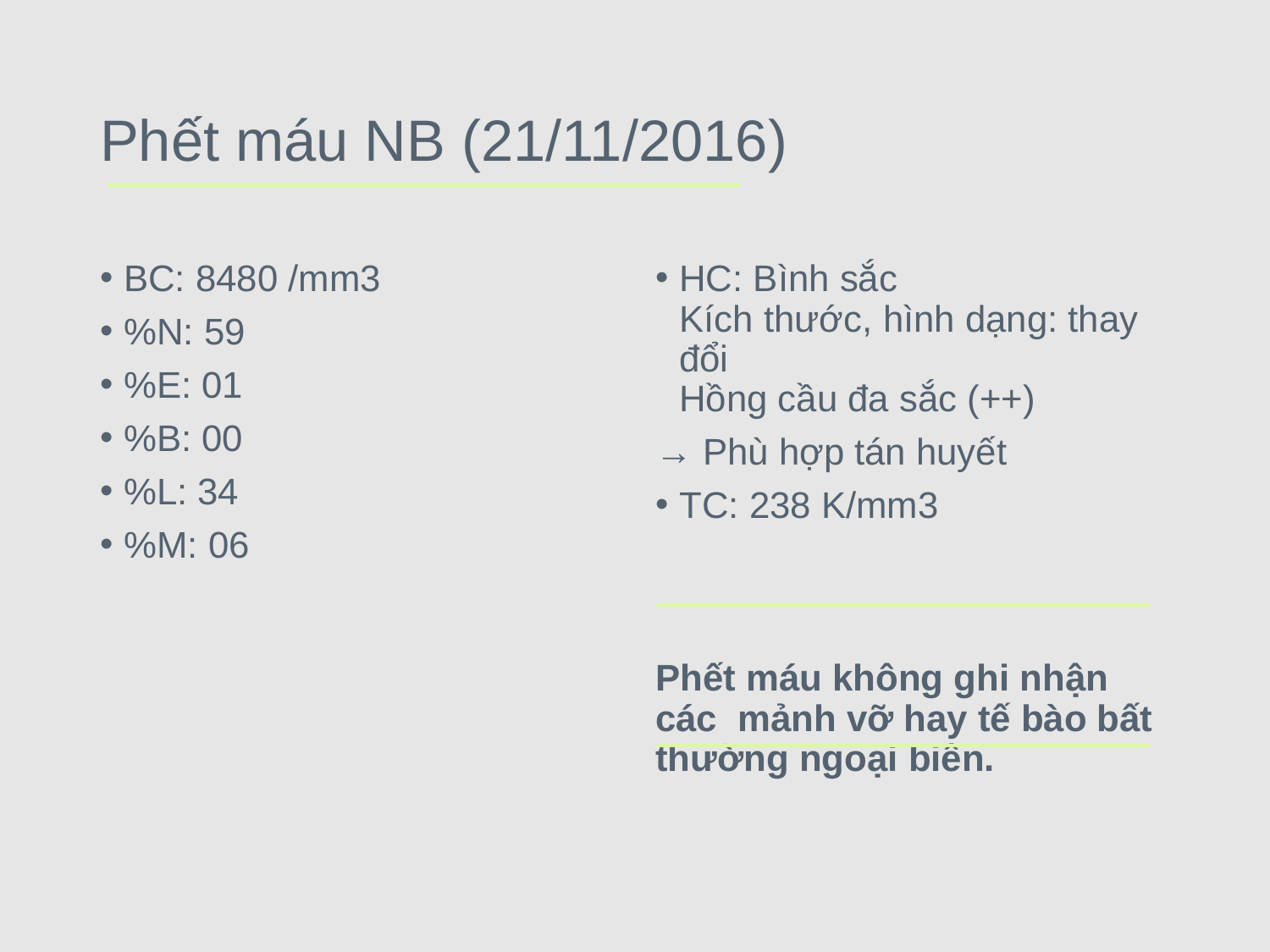

# Phết máu NB (21/11/2016)
BC: 8480 /mm3
%N: 59
%E: 01
%B: 00
%L: 34
%M: 06
HC: Bình sắc
Kích thước, hình dạng: thay đổi
Hồng cầu đa sắc (++)
→ Phù hợp tán huyết
TC: 238 K/mm3
Phết máu không ghi nhận các  mảnh vỡ hay tế bào bất thường ngoại biên.